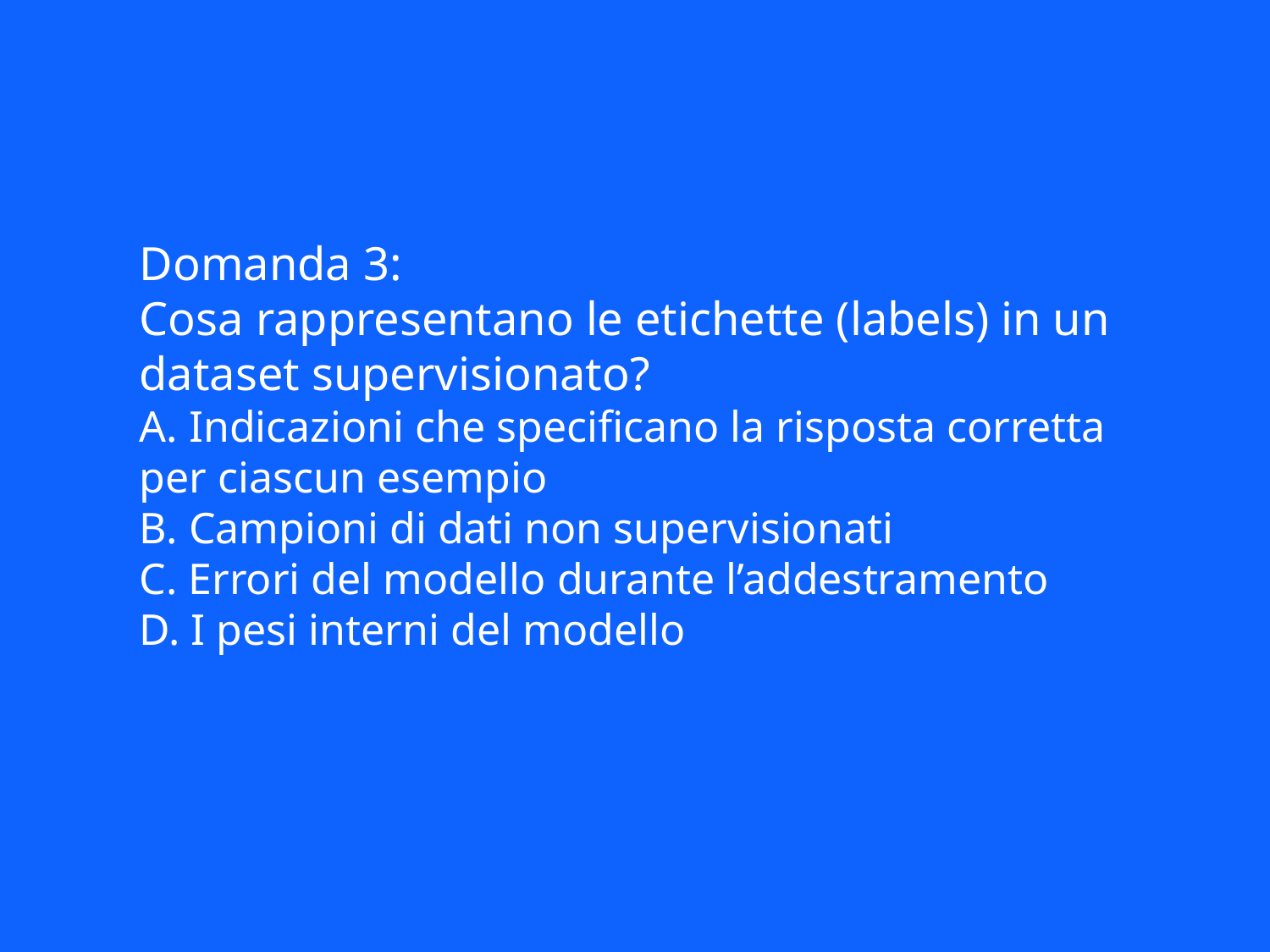

Domanda 3:
Cosa rappresentano le etichette (labels) in un dataset supervisionato?
A. Indicazioni che specificano la risposta corretta per ciascun esempio
B. Campioni di dati non supervisionati
C. Errori del modello durante l’addestramento
D. I pesi interni del modello